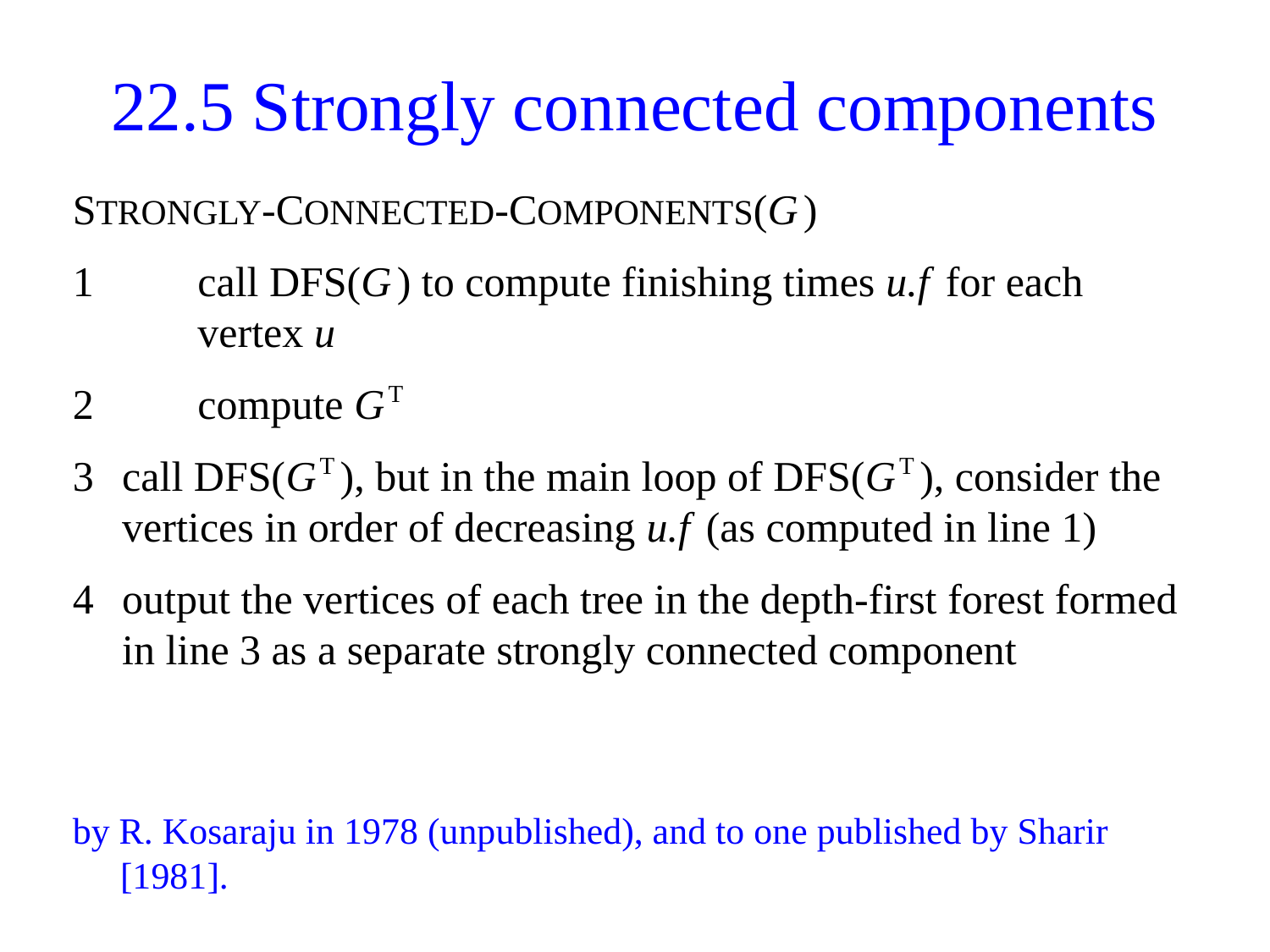

# 22.5 Strongly connected components
STRONGLY-CONNECTED-COMPONENTS(G)
1	call DFS(G) to compute finishing times u.f for each vertex u
2	compute GT
3	call DFS(GT), but in the main loop of DFS(GT), consider the vertices in order of decreasing u.f (as computed in line 1)
4	output the vertices of each tree in the depth-first forest formed in line 3 as a separate strongly connected component
by R. Kosaraju in 1978 (unpublished), and to one published by Sharir [1981].